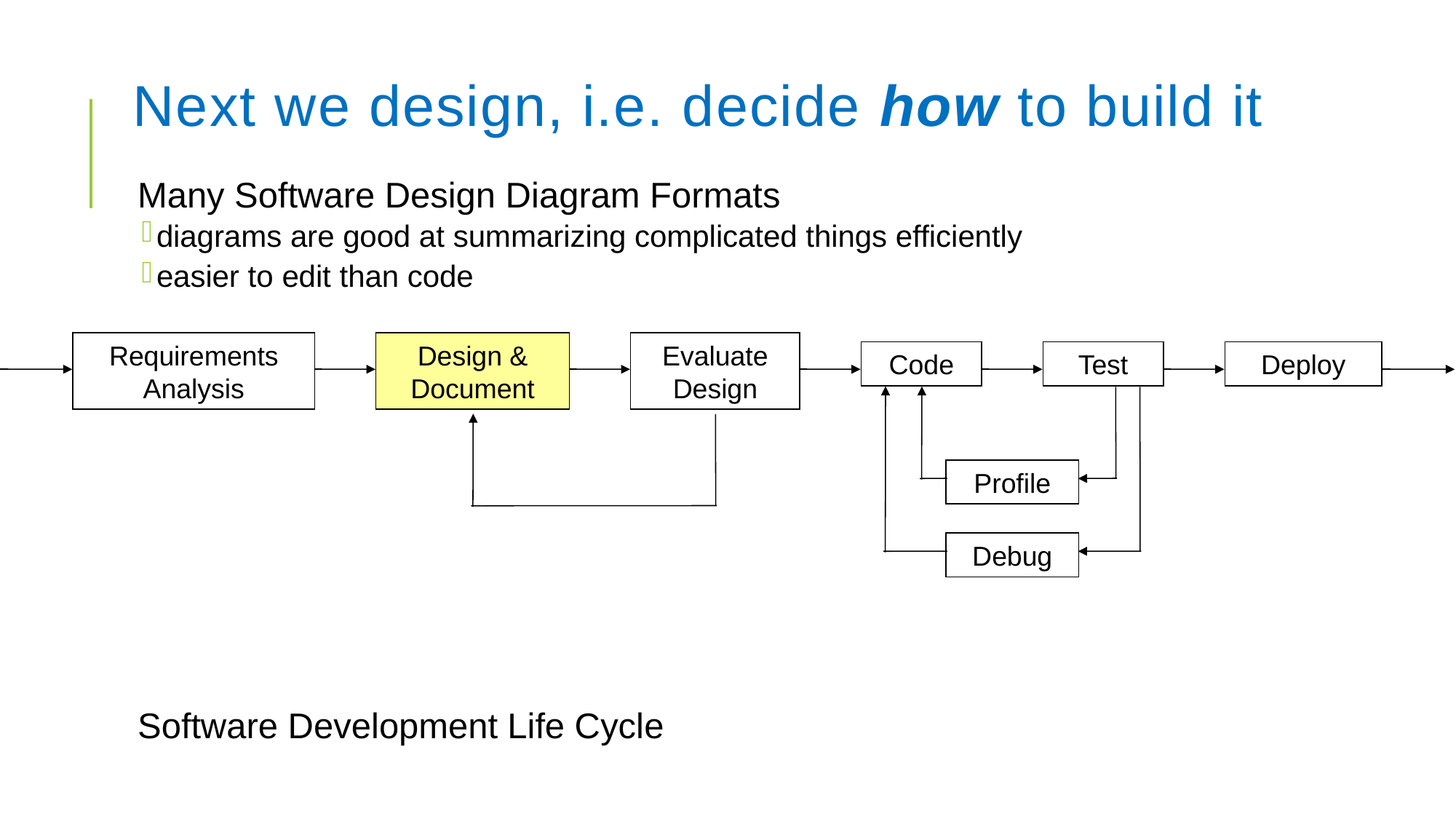

# Next we design, i.e. decide how to build it
Many Software Design Diagram Formats
diagrams are good at summarizing complicated things efficiently
easier to edit than code

Software Development Life Cycle

Requirements Analysis
Design & Document
Evaluate Design
Code
Test
Deploy

Profile

Debug